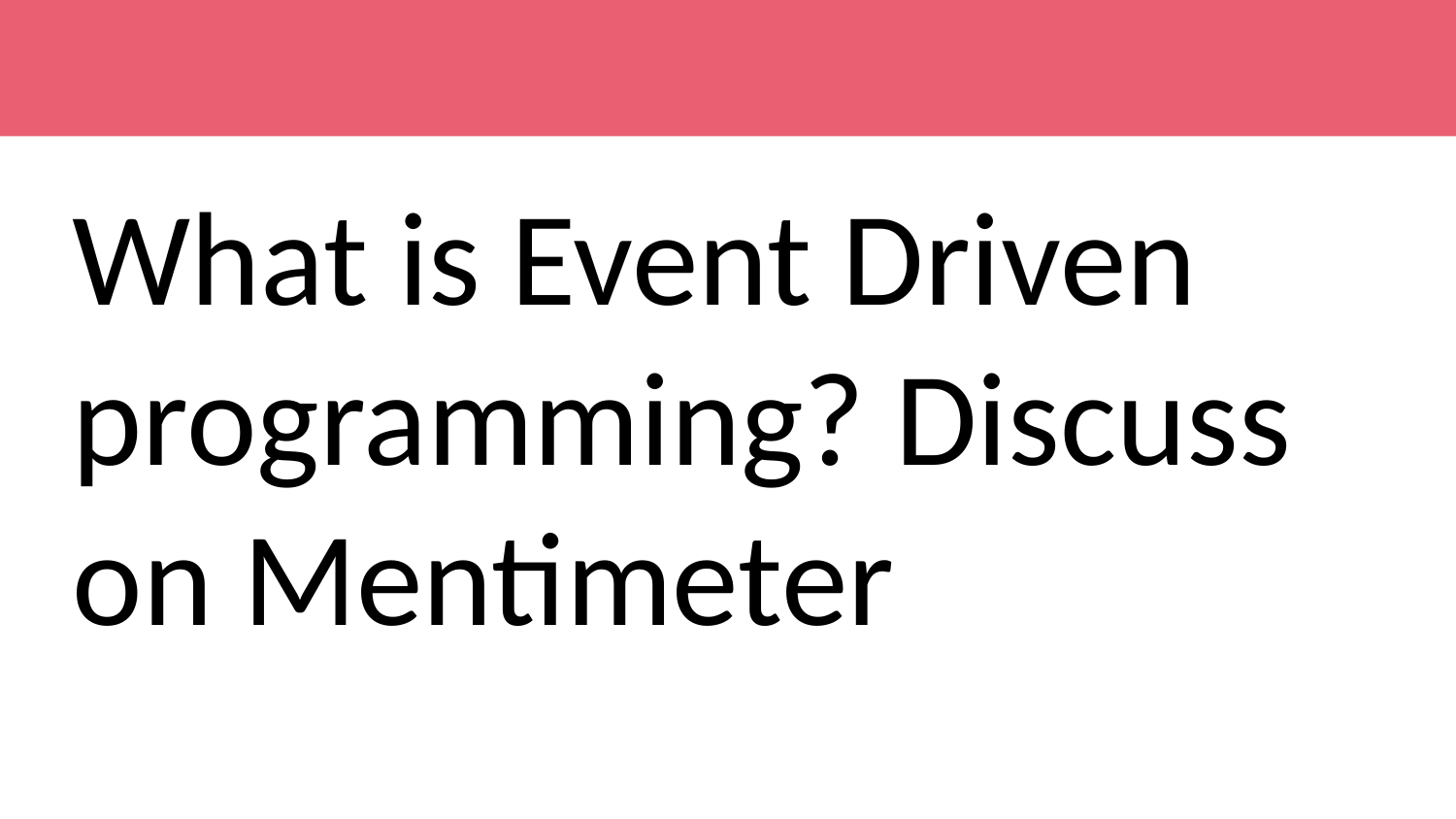

What is Event Driven  programming? Discuss on Mentimeter